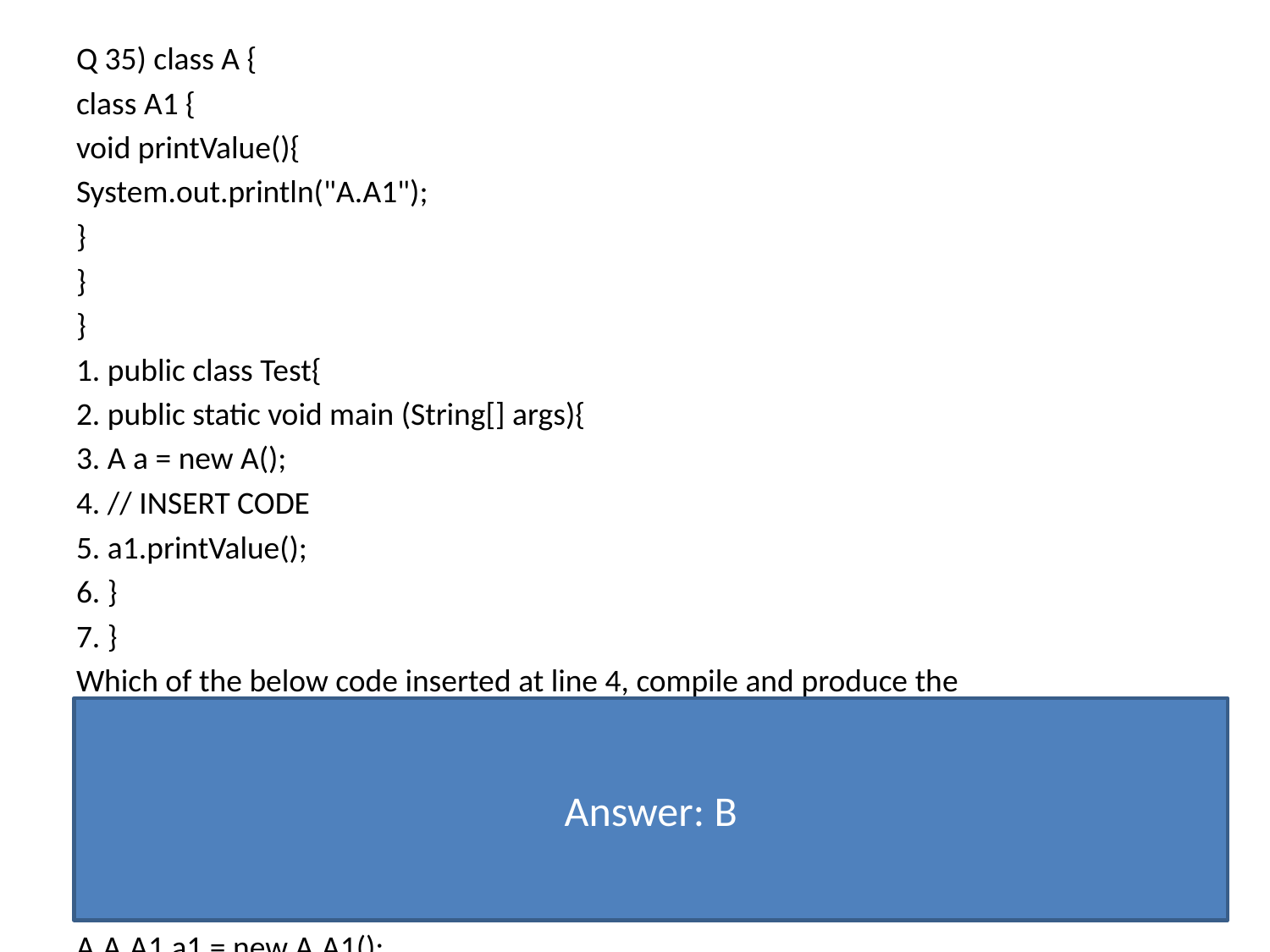

Q 35) class A {
class A1 {
void printValue(){
System.out.println("A.A1");
}
}
}
1. public class Test{
2. public static void main (String[] args){
3. A a = new A();
4. // INSERT CODE
5. a1.printValue();
6. }
7. }
Which of the below code inserted at line 4, compile and produce the
output "A.A1"?

A.A.A1 a1 = new A.A1();
B.A.A1 a1 = a.new A1();
C.A a1 = new A.A1();
D.All of the above

Answer: B